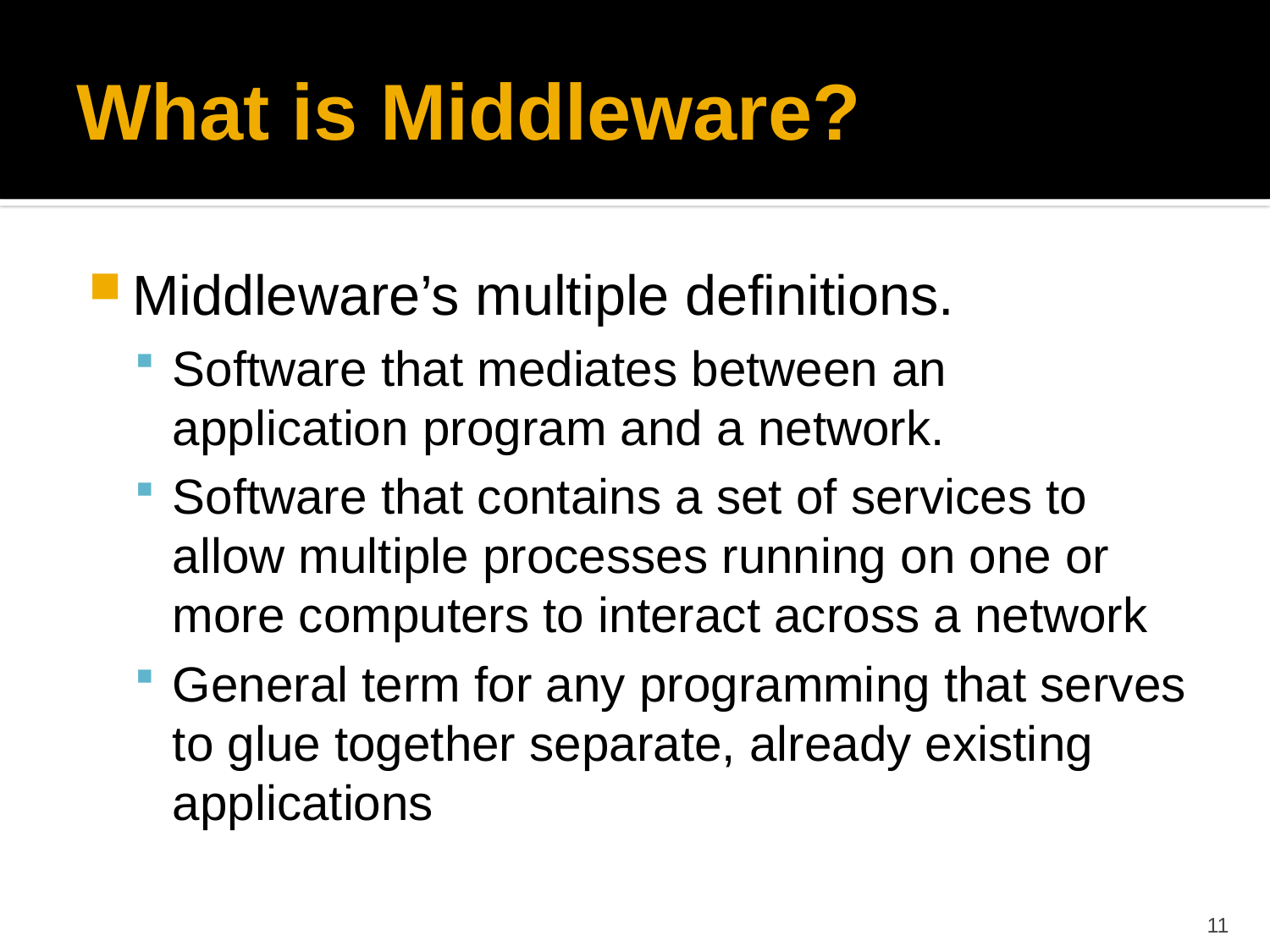

# What is Middleware?
Middleware’s multiple definitions.
Software that mediates between an application program and a network.
Software that contains a set of services to allow multiple processes running on one or more computers to interact across a network
General term for any programming that serves to glue together separate, already existing applications

11